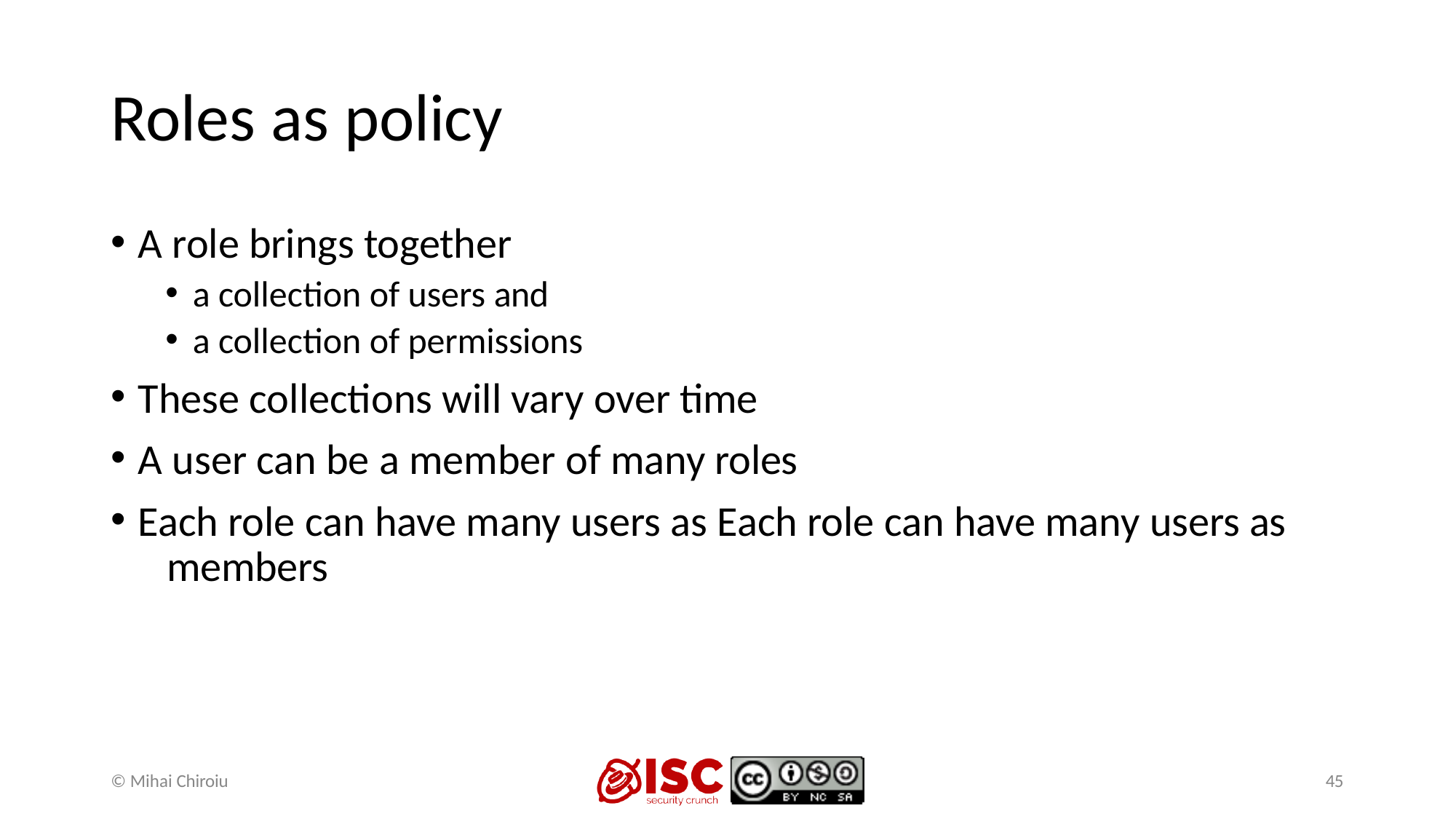

# Roles as policy
A role brings together
a collection of users and
a collection of permissions
These collections will vary over time
A user can be a member of many roles
Each role can have many users as Each role can have many users as 	members
© Mihai Chiroiu
45